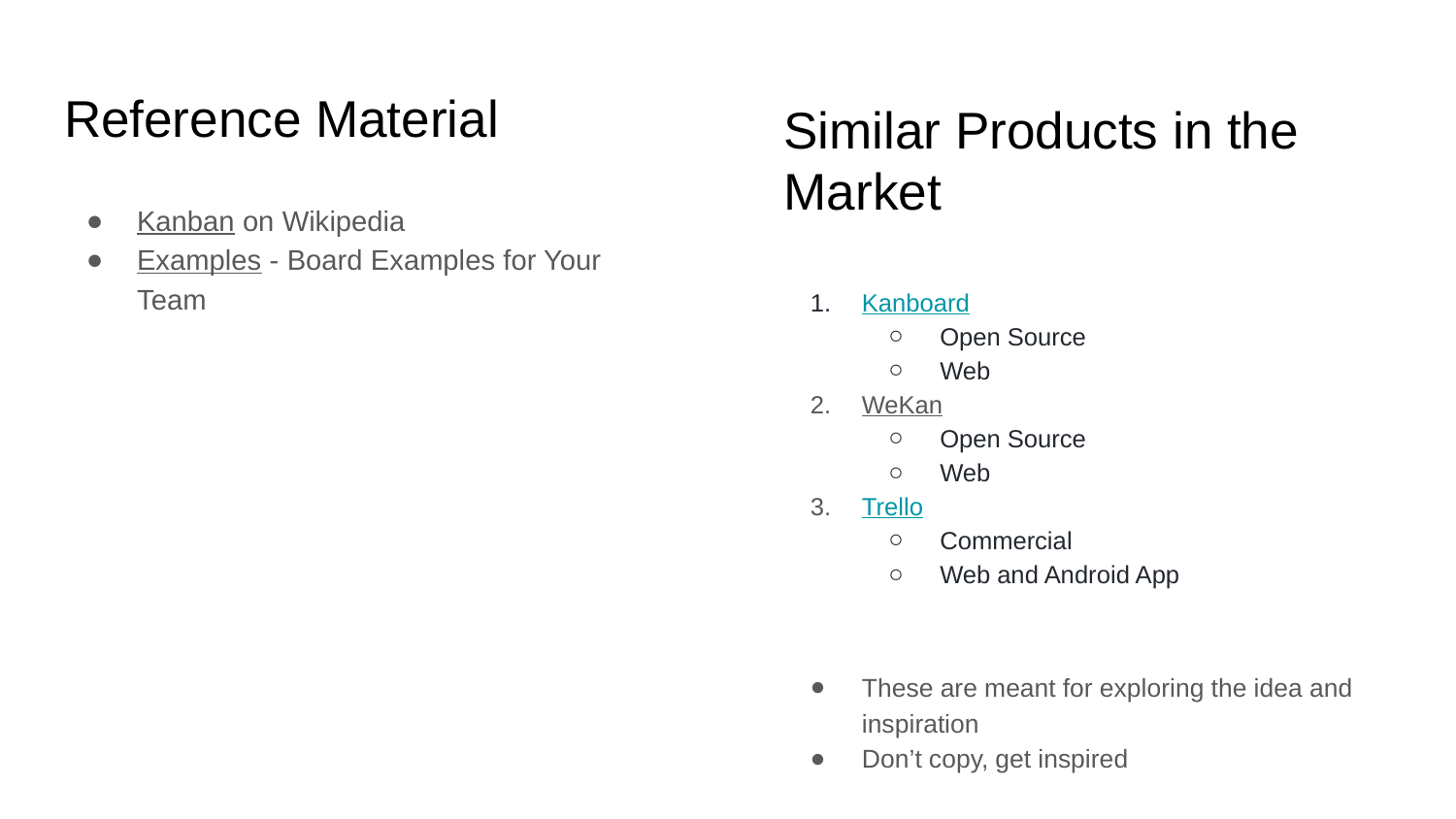

# Reference Material
Similar Products in the Market

Kanboard
Open Source
Web
WeKan
Open Source
Web
Trello
Commercial
Web and Android App

These are meant for exploring the idea and inspiration
Don’t copy, get inspired

Kanban on Wikipedia
Examples - Board Examples for Your Team